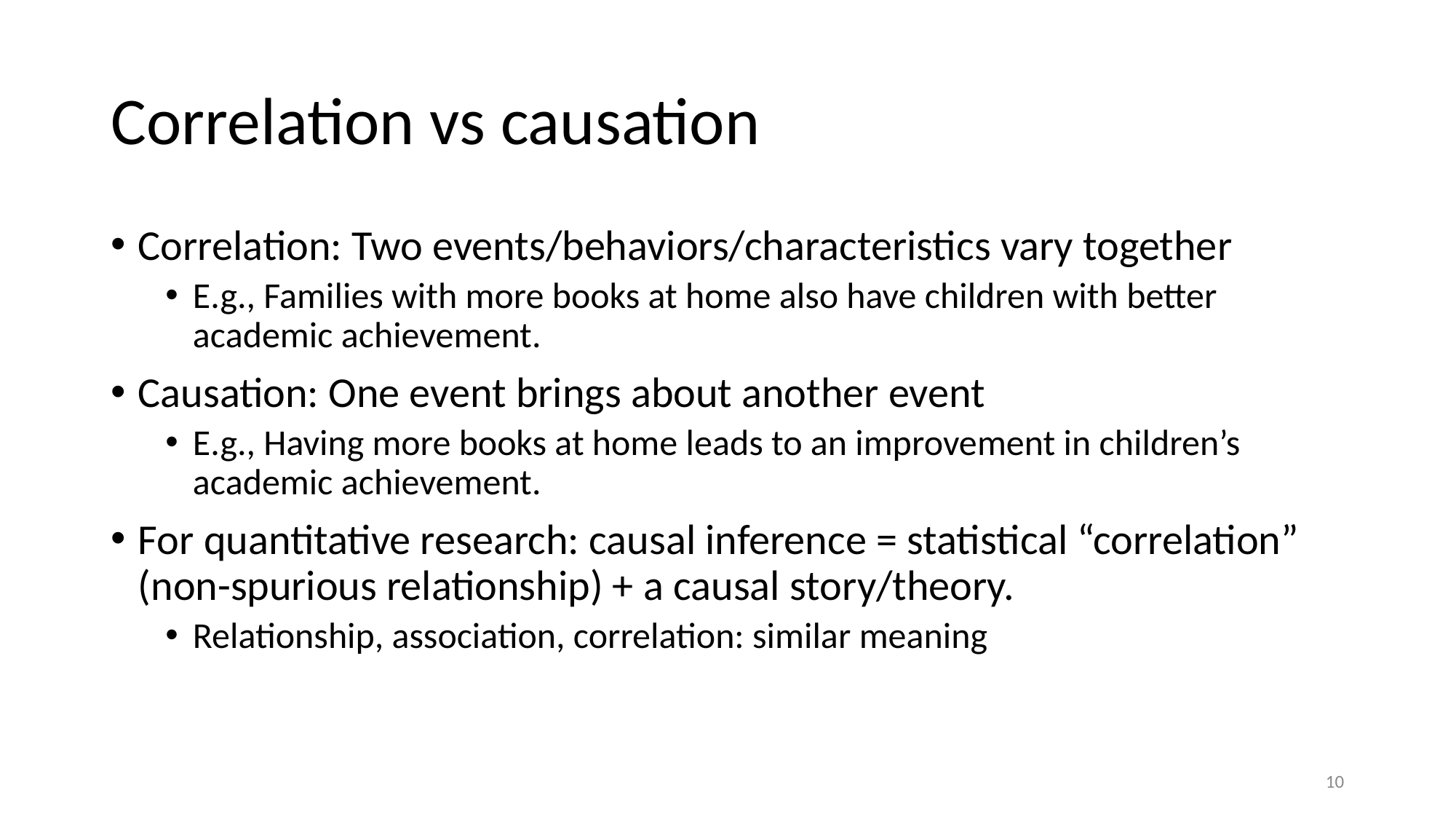

# Correlation vs causation
Correlation: Two events/behaviors/characteristics vary together
E.g., Families with more books at home also have children with better academic achievement.
Causation: One event brings about another event
E.g., Having more books at home leads to an improvement in children’s academic achievement.
For quantitative research: causal inference = statistical “correlation” (non-spurious relationship) + a causal story/theory.
Relationship, association, correlation: similar meaning

10